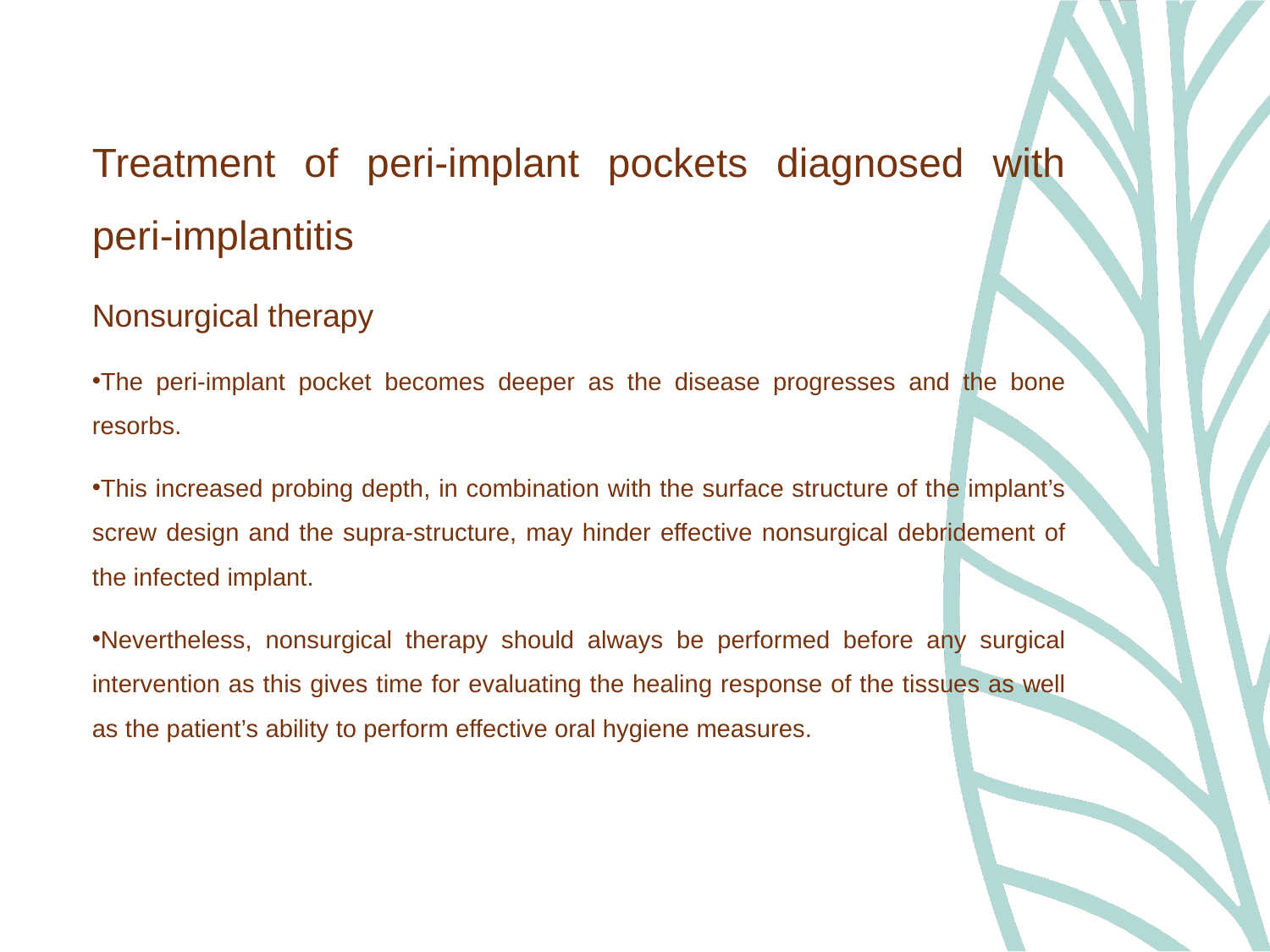

Treatment of peri-implant pockets diagnosed with peri-implantitis
Nonsurgical therapy
The peri-implant pocket becomes deeper as the disease progresses and the bone resorbs.
This increased probing depth, in combination with the surface structure of the implant’s screw design and the supra-structure, may hinder effective nonsurgical debridement of the infected implant.
Nevertheless, nonsurgical therapy should always be performed before any surgical intervention as this gives time for evaluating the healing response of the tissues as well as the patient’s ability to perform effective oral hygiene measures.